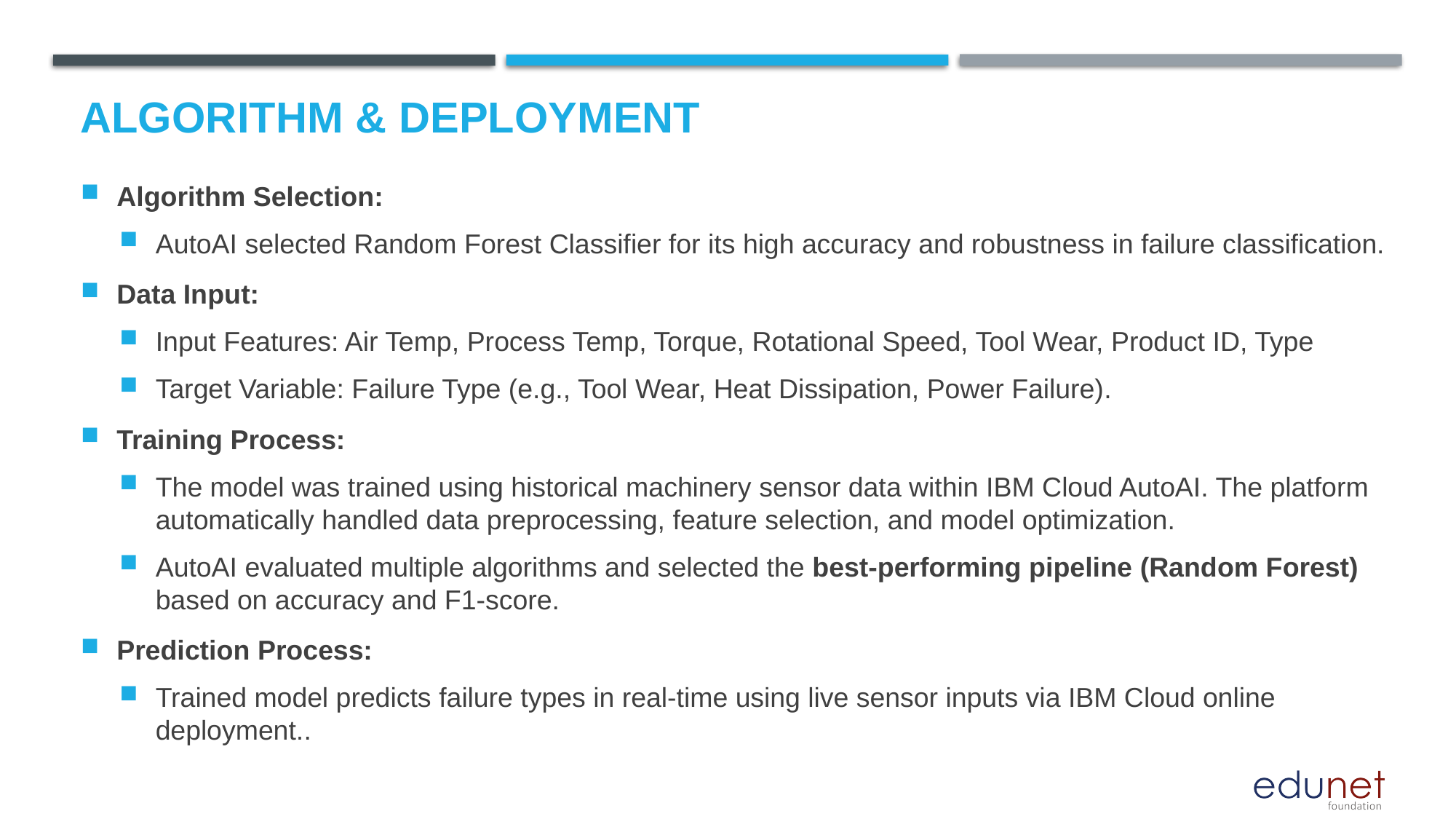

# Algorithm & Deployment
Algorithm Selection:
AutoAI selected Random Forest Classifier for its high accuracy and robustness in failure classification.
Data Input:
Input Features: Air Temp, Process Temp, Torque, Rotational Speed, Tool Wear, Product ID, Type
Target Variable: Failure Type (e.g., Tool Wear, Heat Dissipation, Power Failure).
Training Process:
The model was trained using historical machinery sensor data within IBM Cloud AutoAI. The platform automatically handled data preprocessing, feature selection, and model optimization.
AutoAI evaluated multiple algorithms and selected the best-performing pipeline (Random Forest) based on accuracy and F1-score.
Prediction Process:
Trained model predicts failure types in real-time using live sensor inputs via IBM Cloud online deployment..